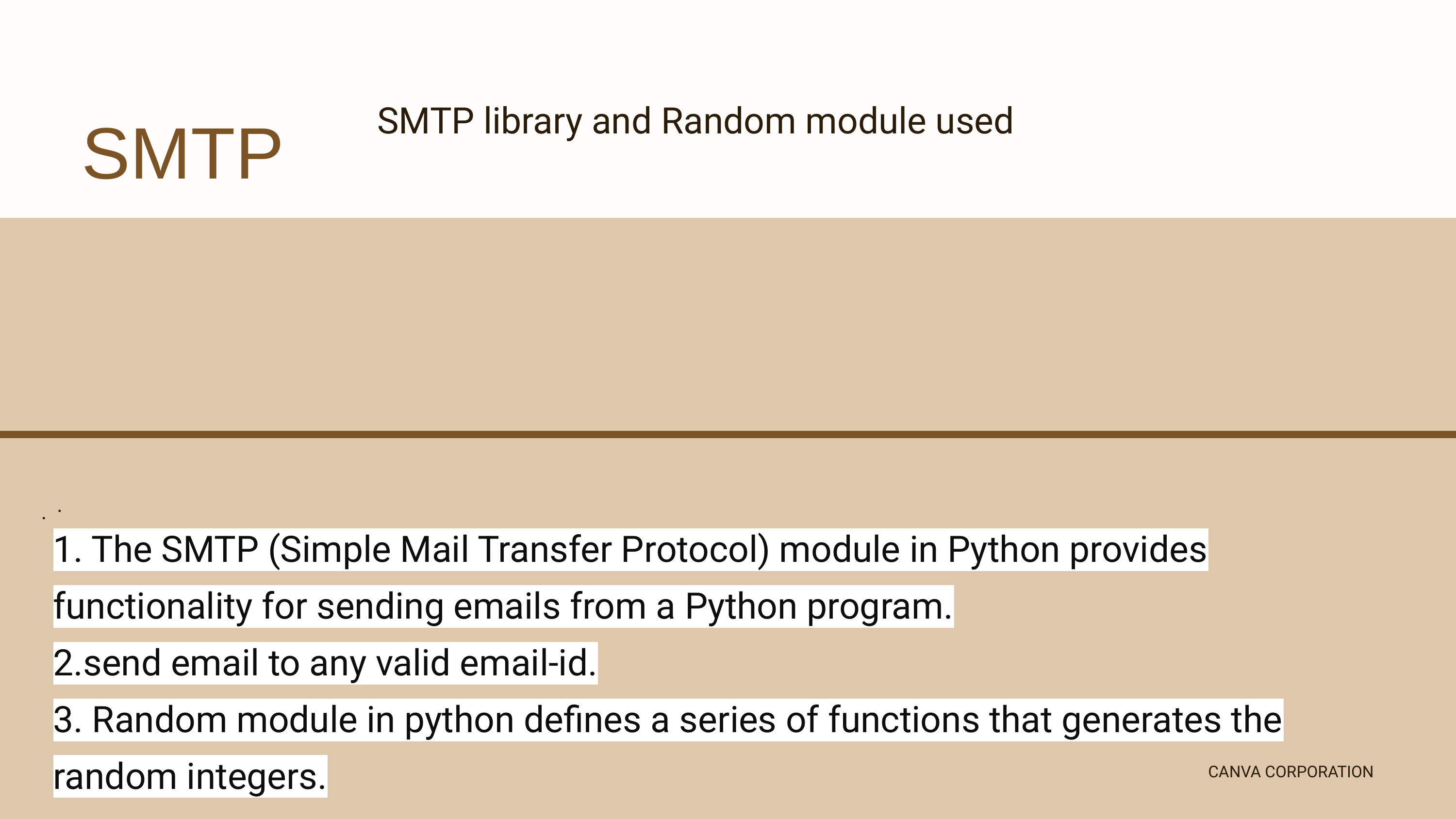

SMTP
SMTP library and Random module used

.
.

1. The SMTP (Simple Mail Transfer Protocol) module in Python provides functionality for sending emails from a Python program.
2.send email to any valid email-id.
3. Random module in python defines a series of functions that generates the random integers.